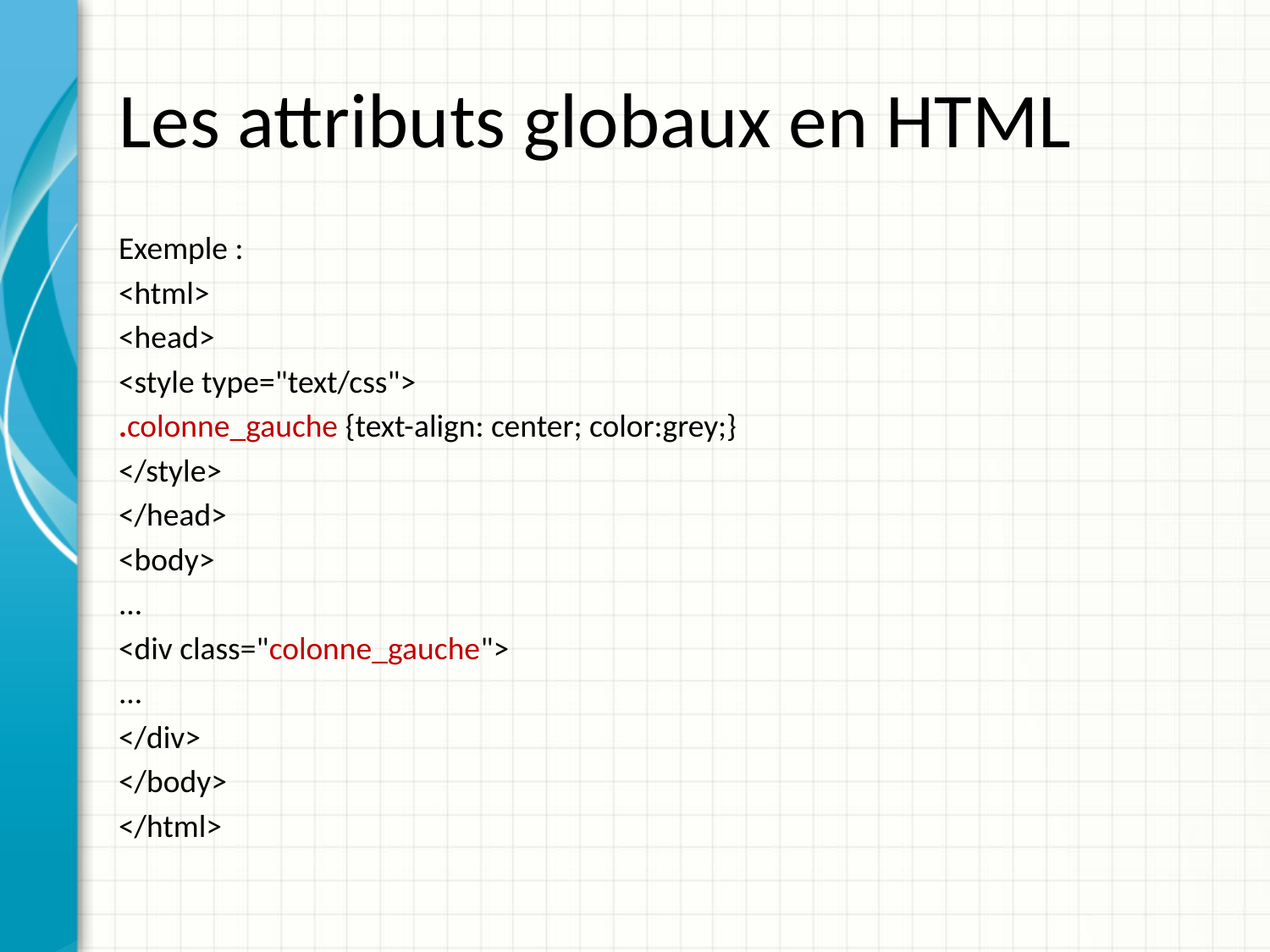

# Les attributs globaux en HTML
Exemple :
<html>
<head>
<style type="text/css">
.colonne_gauche {text-align: center; color:grey;}
</style>
</head>
<body>
...
<div class="colonne_gauche">
...
</div>
</body>
</html>